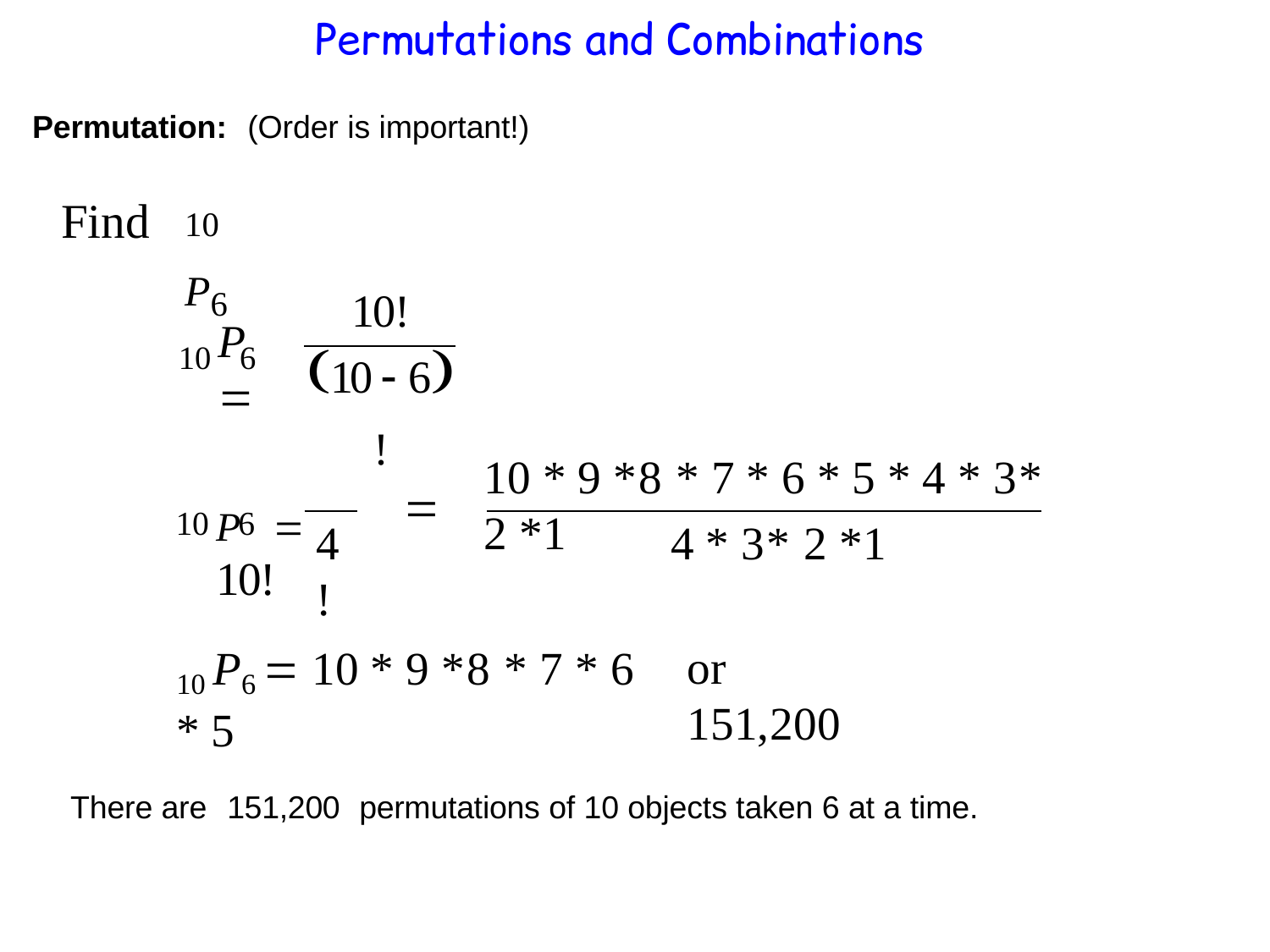

Permutations and Combinations
Permutation:	(Order is important!)
Find
10 P6
10!
(10 − 6) !
P	=
10	6

P	= 10!
10 * 9 *8 * 7 * 6 * 5 * 4 * 3* 2 *1
=
10	6
4!
4 * 3* 2 *1

or	151,200

10 P6 = 10 * 9 *8 * 7 * 6 * 5
There are	151,200	permutations of 10 objects taken 6 at a time.